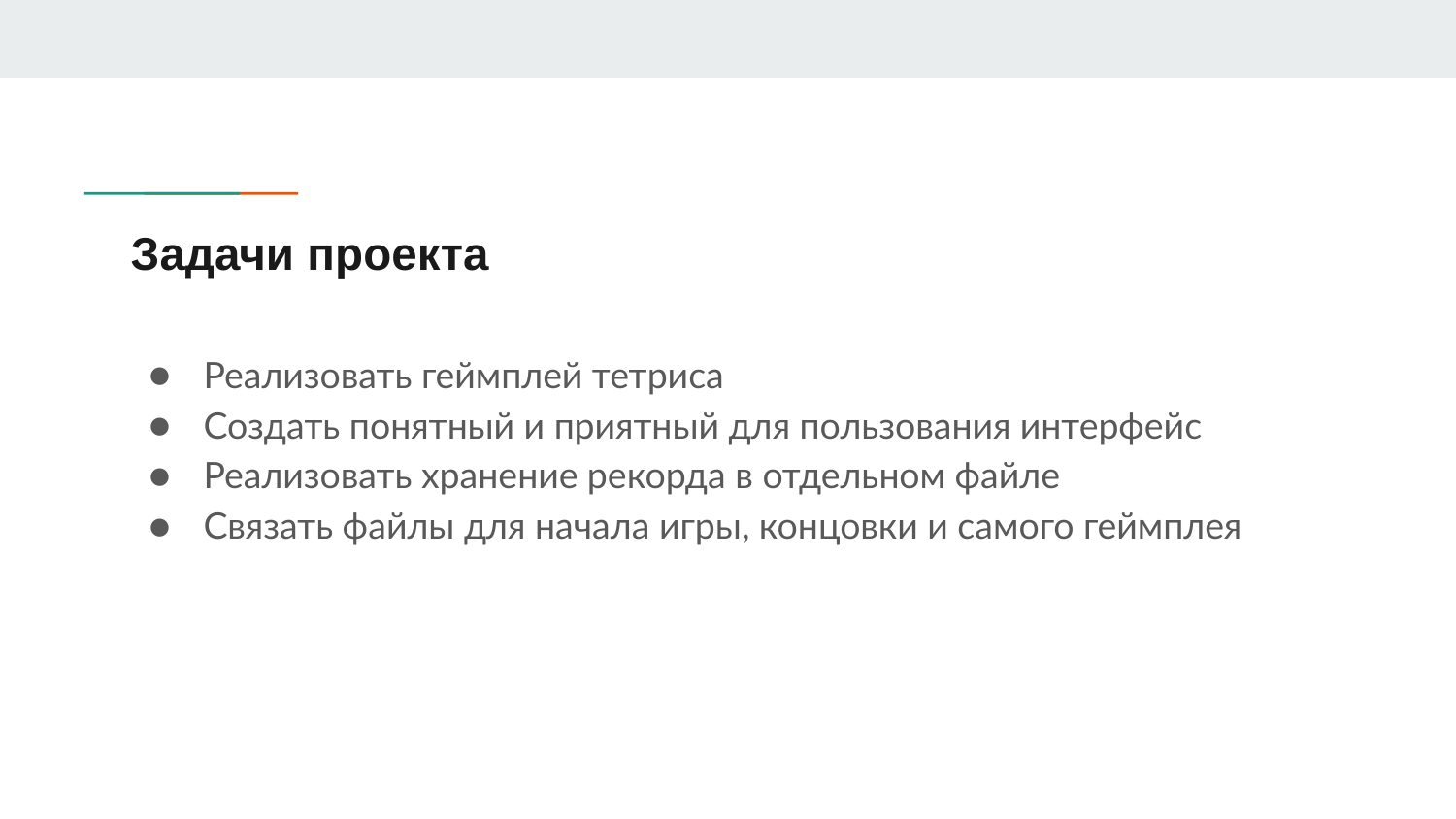

# Задачи проекта

Реализовать геймплей тетриса
Создать понятный и приятный для пользования интерфейс
Реализовать хранение рекорда в отдельном файле
Связать файлы для начала игры, концовки и самого геймплея